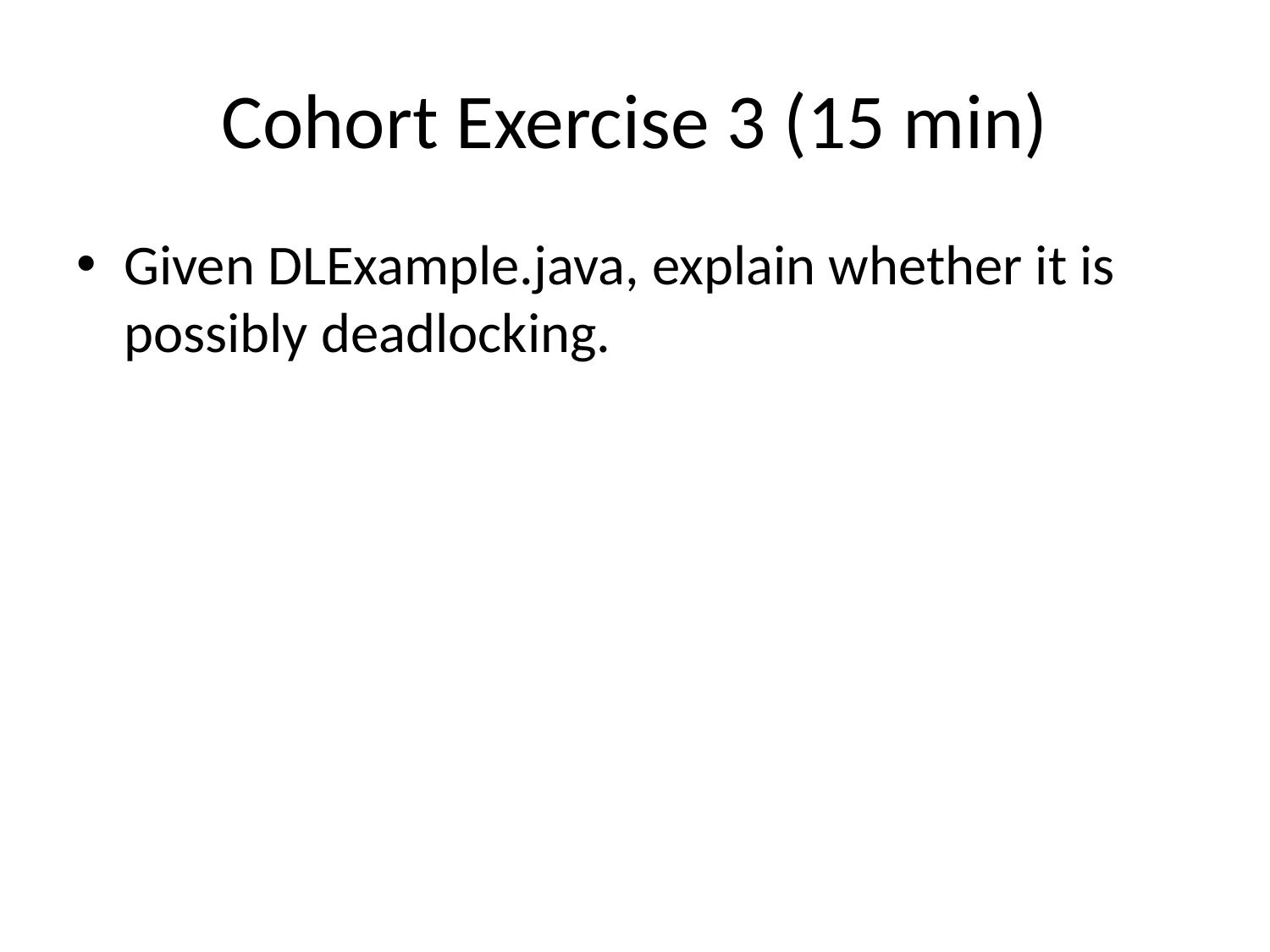

# Cohort Exercise 3 (15 min)
Given DLExample.java, explain whether it is possibly deadlocking.